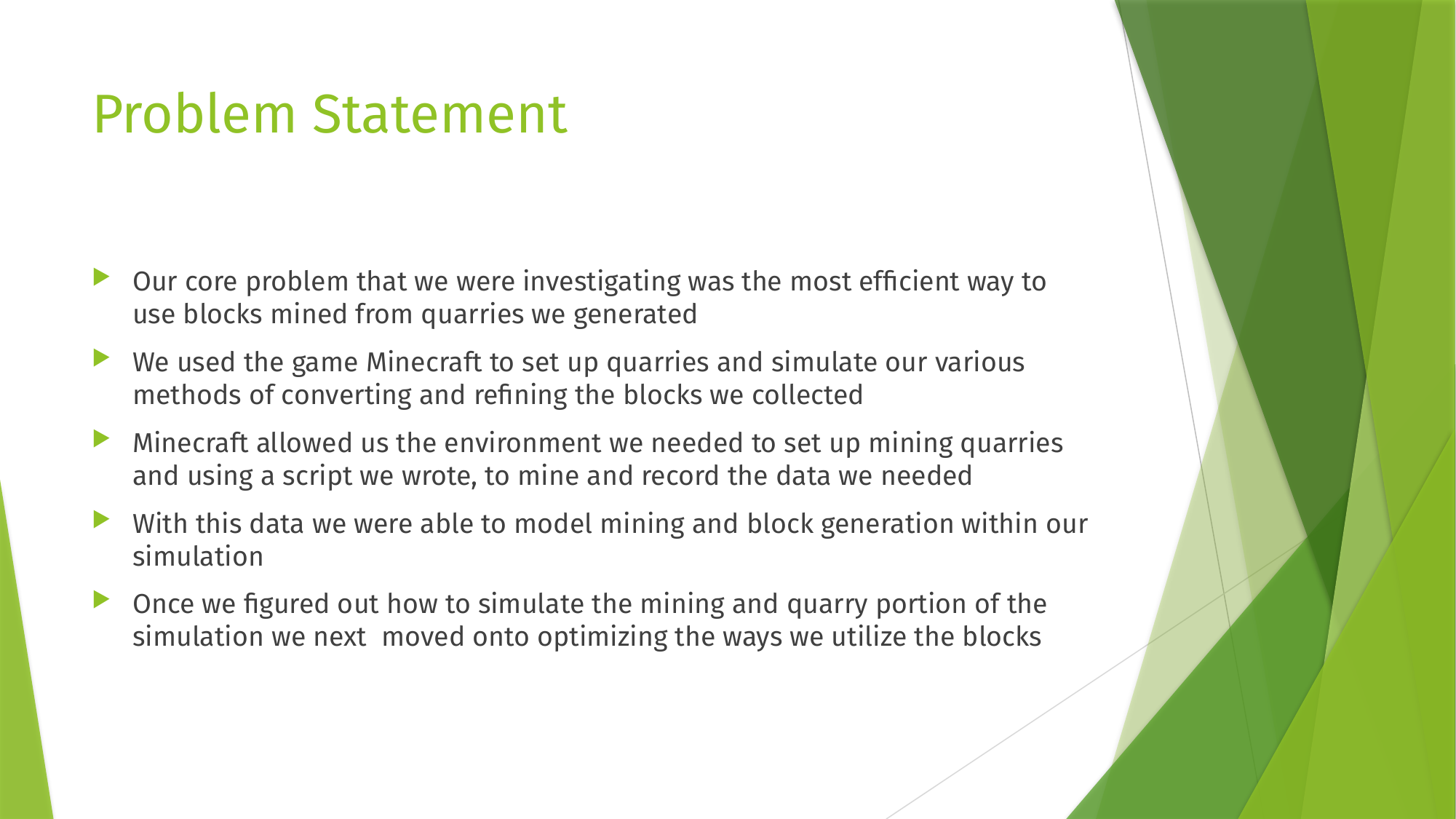

# Problem Statement
Our core problem that we were investigating was the most efficient way to use blocks mined from quarries we generated
We used the game Minecraft to set up quarries and simulate our various methods of converting and refining the blocks we collected
Minecraft allowed us the environment we needed to set up mining quarries and using a script we wrote, to mine and record the data we needed
With this data we were able to model mining and block generation within our simulation
Once we figured out how to simulate the mining and quarry portion of the simulation we next  moved onto optimizing the ways we utilize the blocks